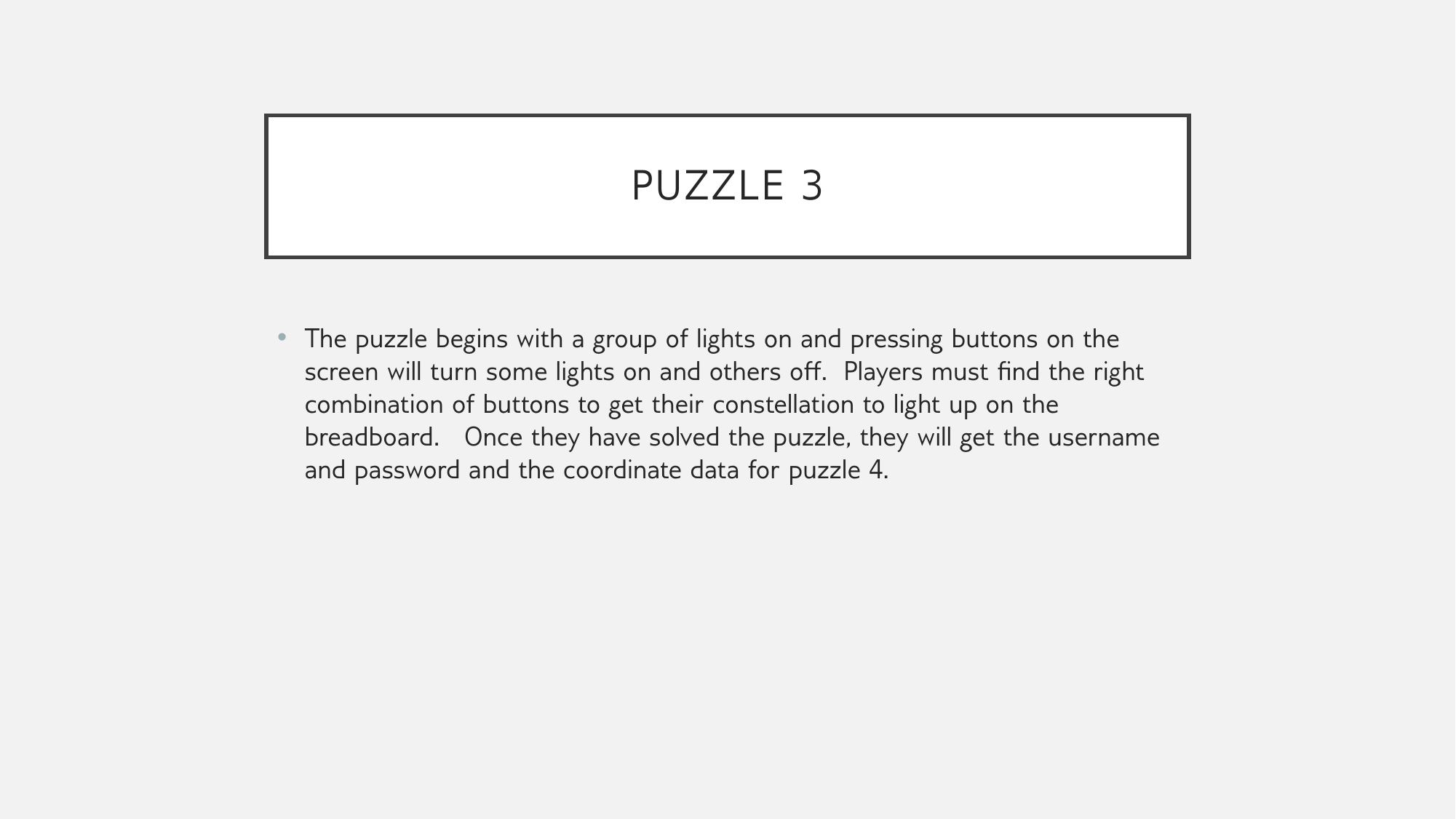

# Puzzle 3
The puzzle begins with a group of lights on and pressing buttons on the screen will turn some lights on and others off.  Players must find the right combination of buttons to get their constellation to light up on the breadboard.   Once they have solved the puzzle, they will get the username and password and the coordinate data for puzzle 4.